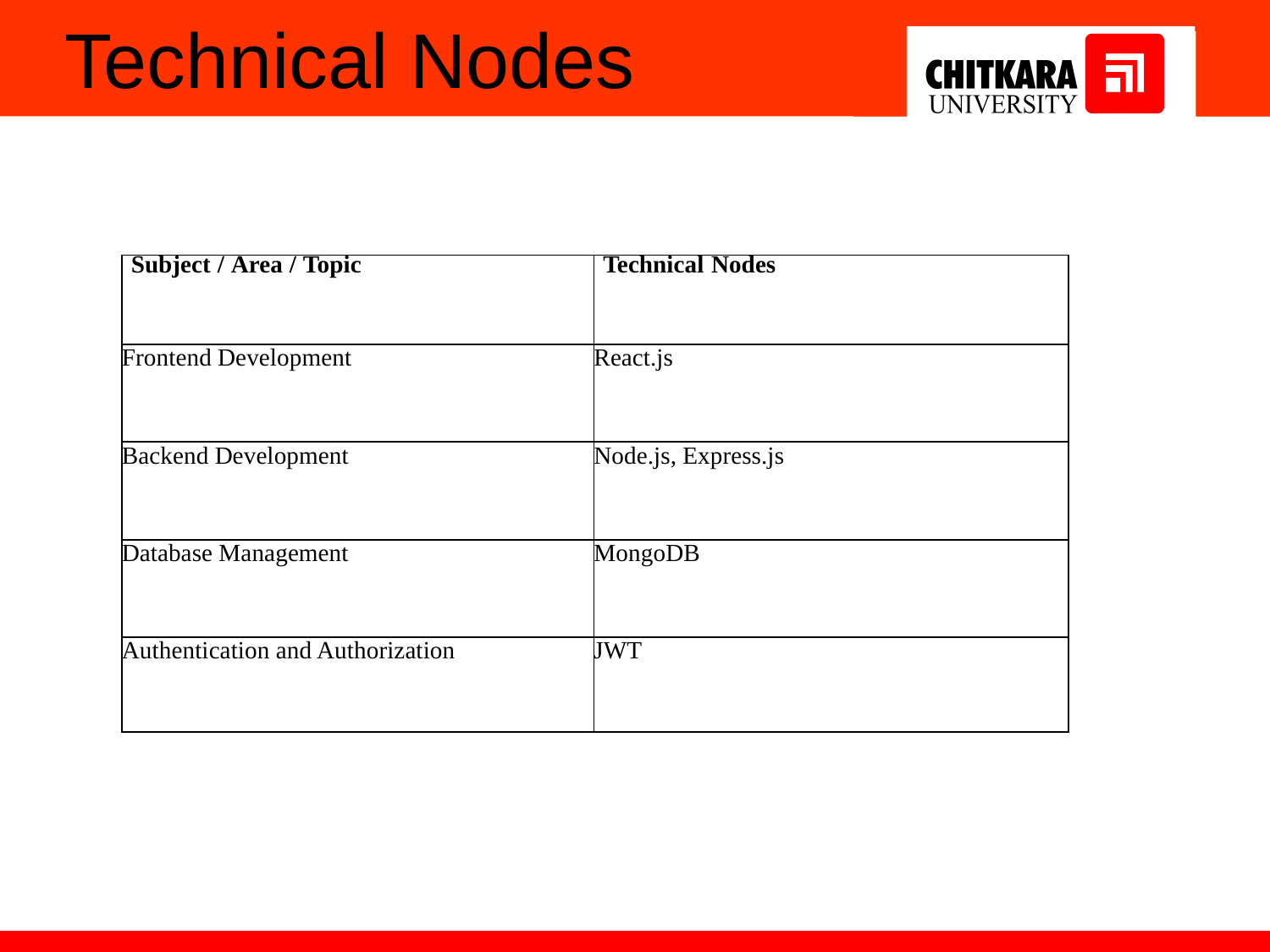

# Technical Nodes
| Subject / Area / Topic | Technical Nodes |
| --- | --- |
| Frontend Development | React.js |
| Backend Development | Node.js, Express.js |
| Database Management | MongoDB |
| Authentication and Authorization | JWT |